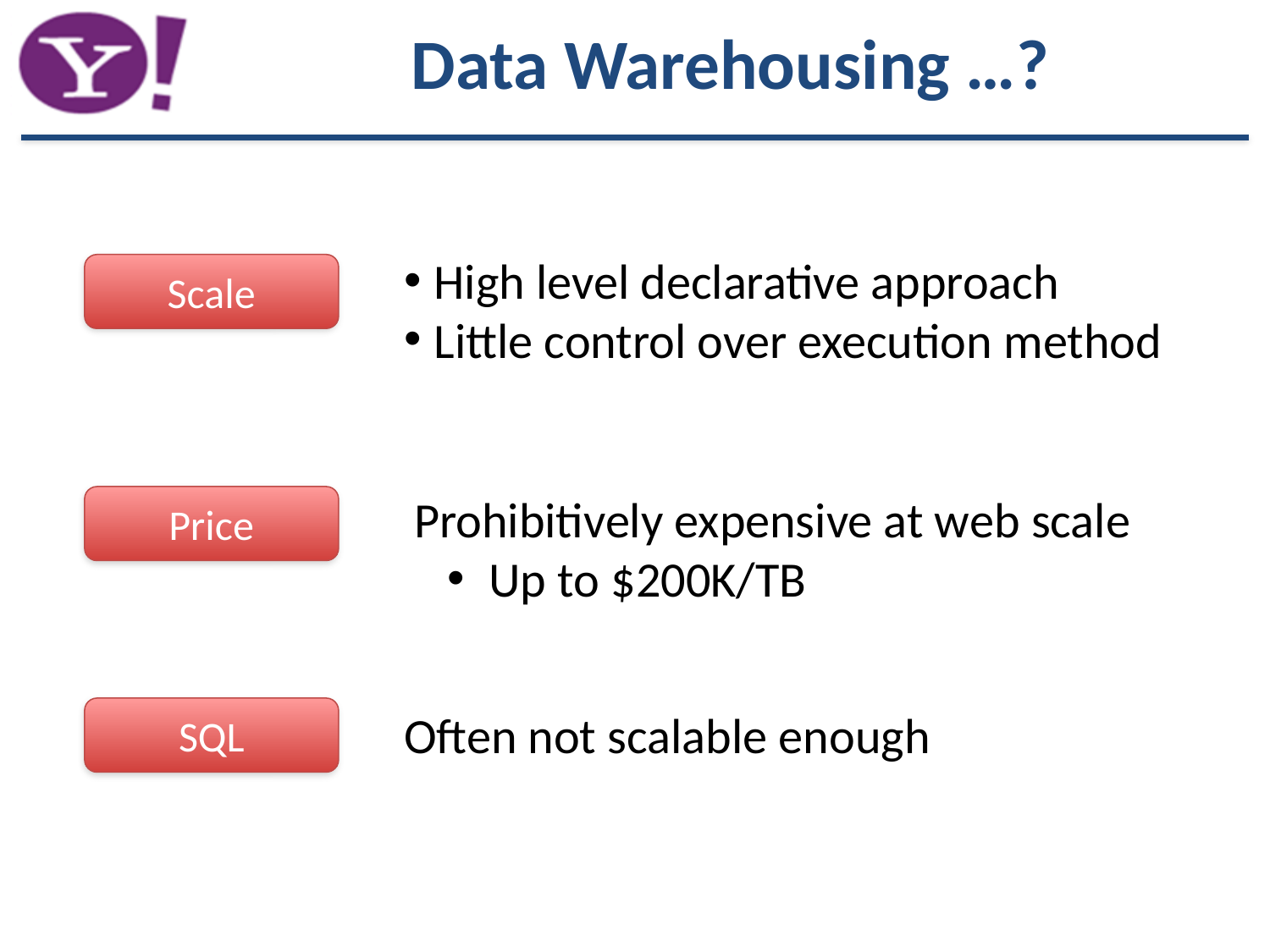

# Data Warehousing …?
High level declarative approach
Little control over execution method

Scale
Prohibitively expensive at web scale
 Up to $200K/TB
Price
SQL
Often not scalable enough